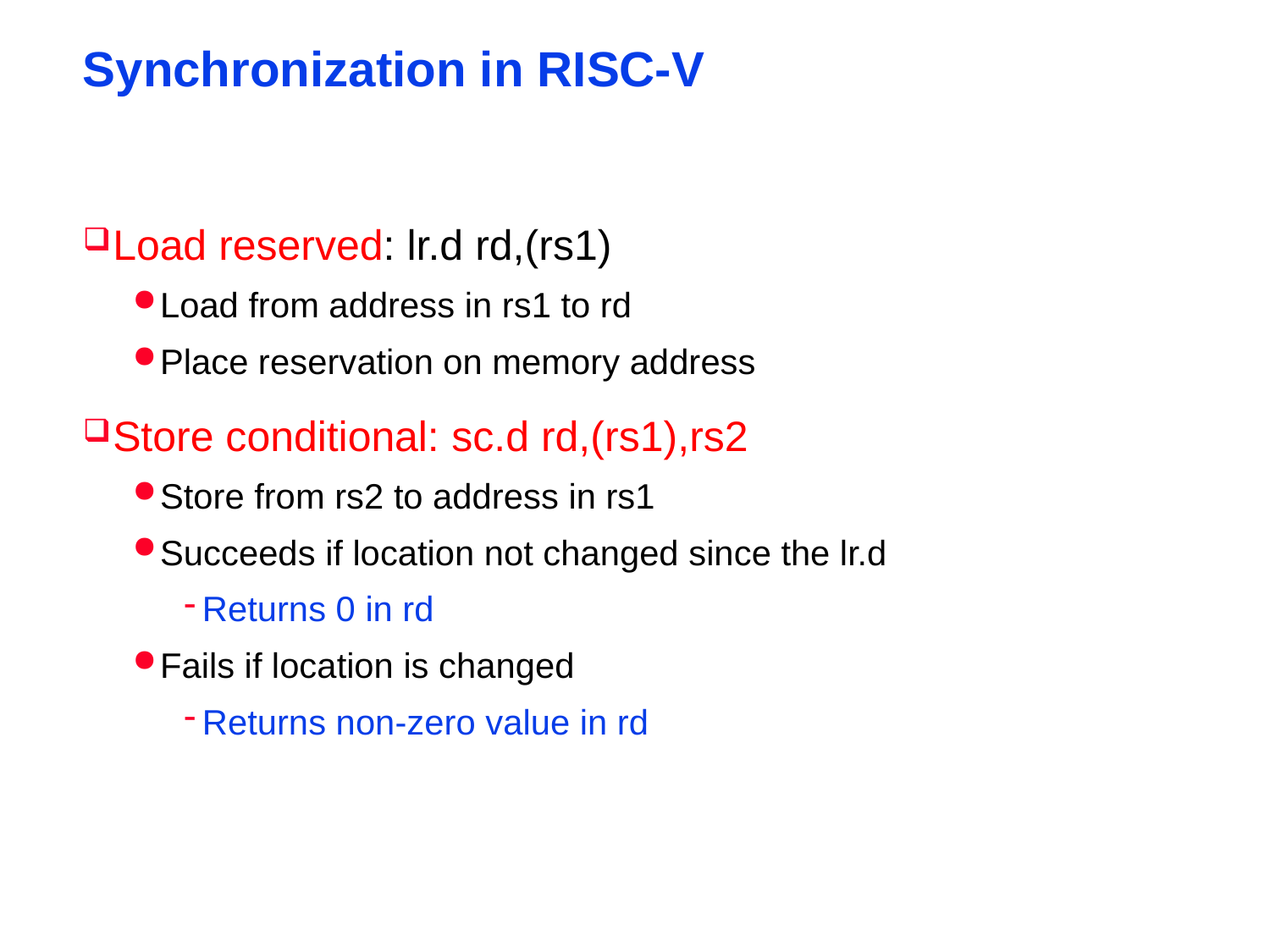

# Synchronization in RISC-V
Load reserved: lr.d rd,(rs1)
Load from address in rs1 to rd
Place reservation on memory address
Store conditional: sc.d rd,(rs1),rs2
Store from rs2 to address in rs1
Succeeds if location not changed since the lr.d
Returns 0 in rd
Fails if location is changed
Returns non-zero value in rd